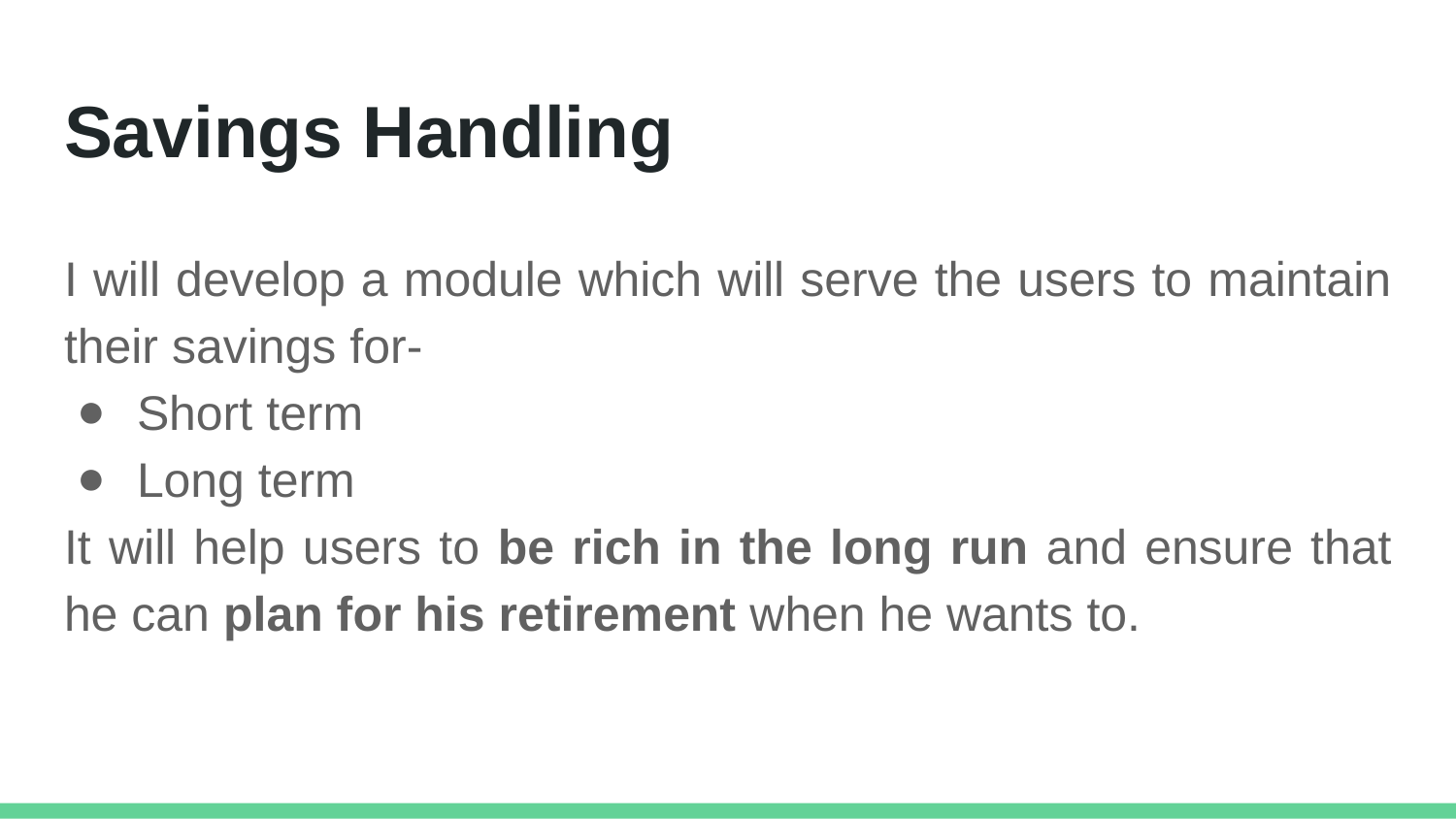

# Savings Handling
I will develop a module which will serve the users to maintain their savings for-
Short term
Long term
It will help users to be rich in the long run and ensure that he can plan for his retirement when he wants to.